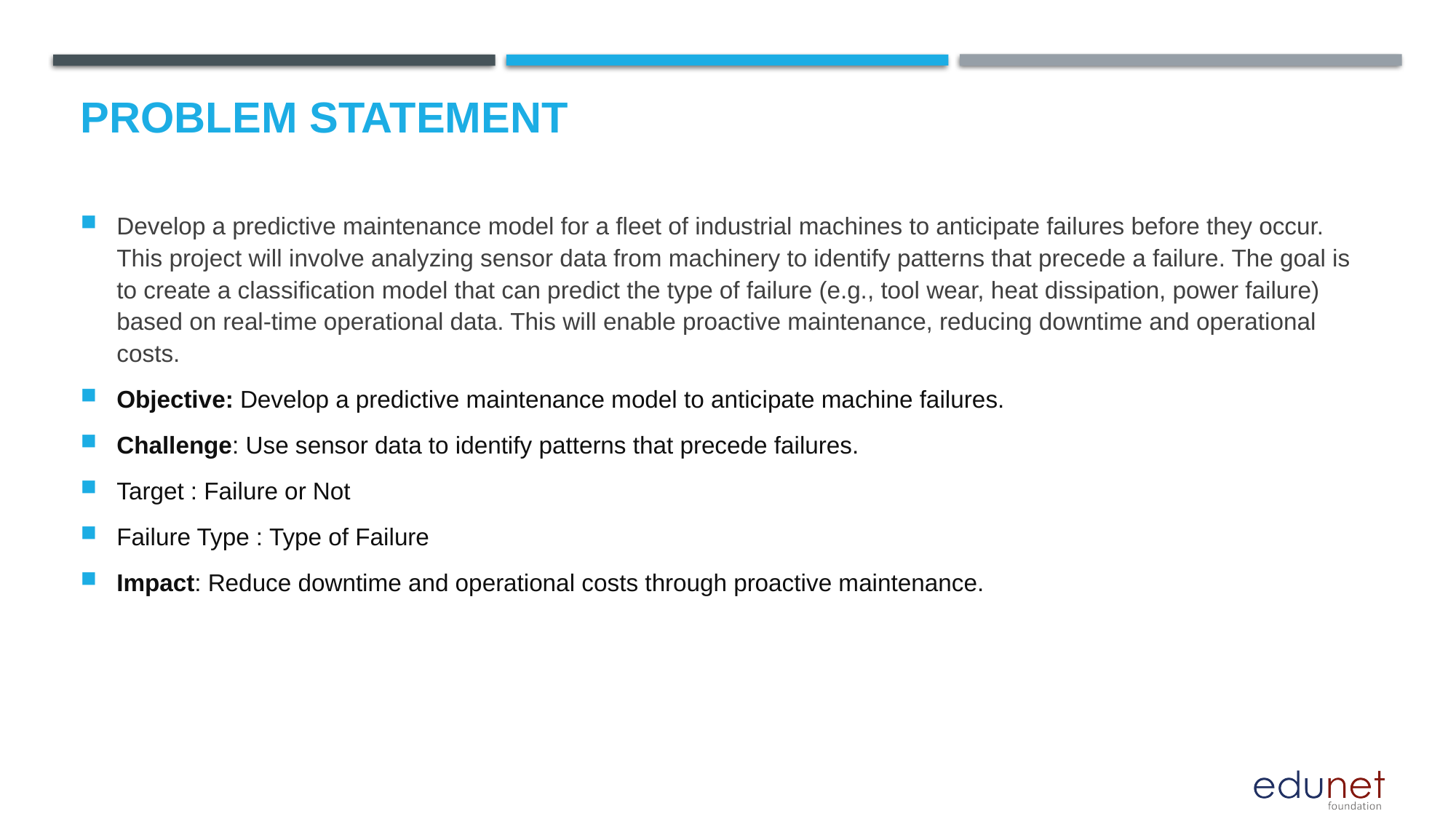

# Problem Statement

Develop a predictive maintenance model for a fleet of industrial machines to anticipate failures before they occur. This project will involve analyzing sensor data from machinery to identify patterns that precede a failure. The goal is to create a classification model that can predict the type of failure (e.g., tool wear, heat dissipation, power failure) based on real-time operational data. This will enable proactive maintenance, reducing downtime and operational costs.
Objective: Develop a predictive maintenance model to anticipate machine failures.
Challenge: Use sensor data to identify patterns that precede failures.
Target : Failure or Not
Failure Type : Type of Failure
Impact: Reduce downtime and operational costs through proactive maintenance.